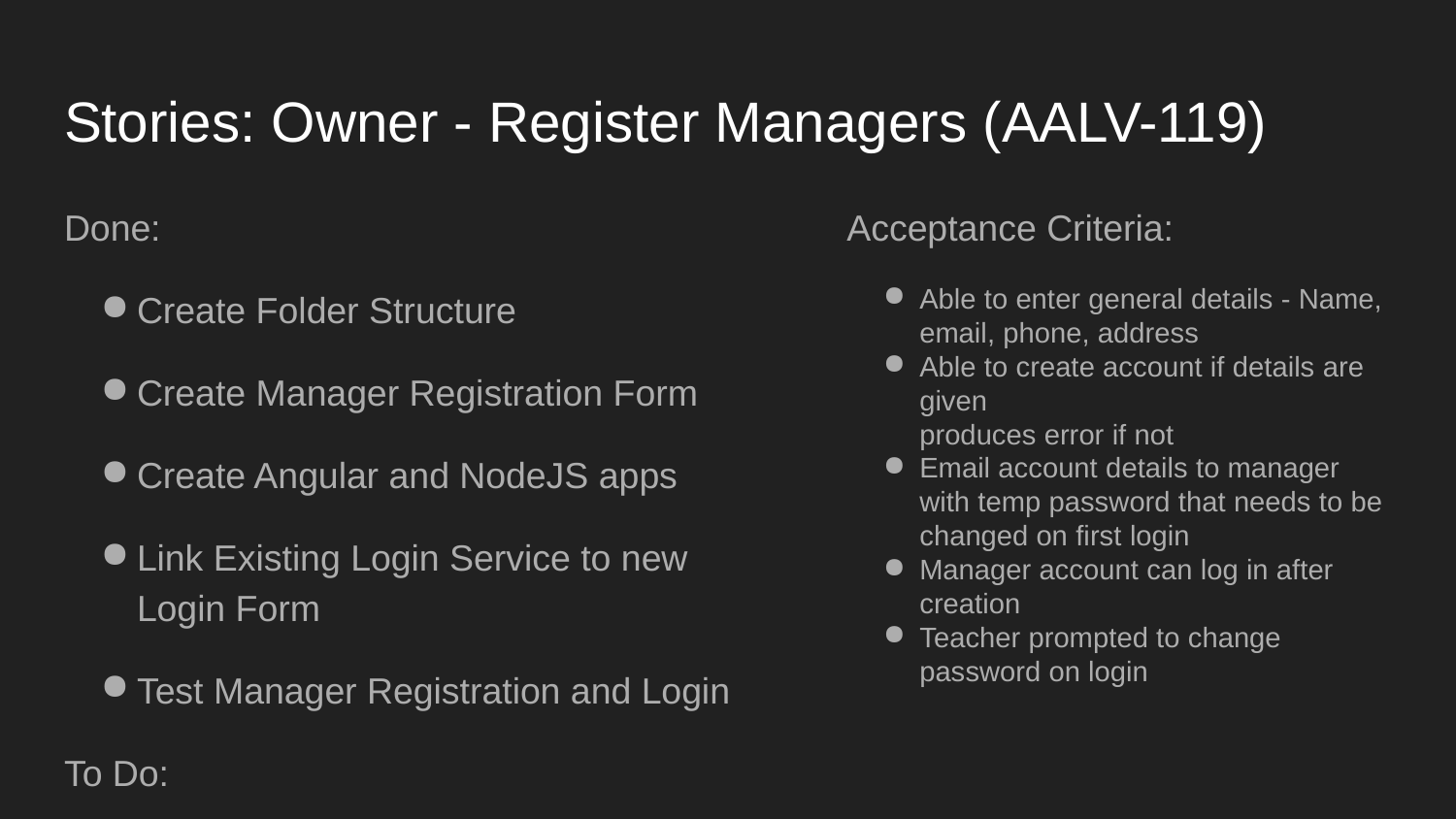

# Stories: Owner - Register Managers (AALV-119)
Done:
Create Folder Structure
Create Manager Registration Form
Create Angular and NodeJS apps
Link Existing Login Service to new Login Form
Test Manager Registration and Login
To Do:
Setup Password Changing
Acceptance Criteria:
Able to enter general details - Name, email, phone, address
Able to create account if details are given
produces error if not
Email account details to manager with temp password that needs to be changed on first login
Manager account can log in after creation
Teacher prompted to change password on login